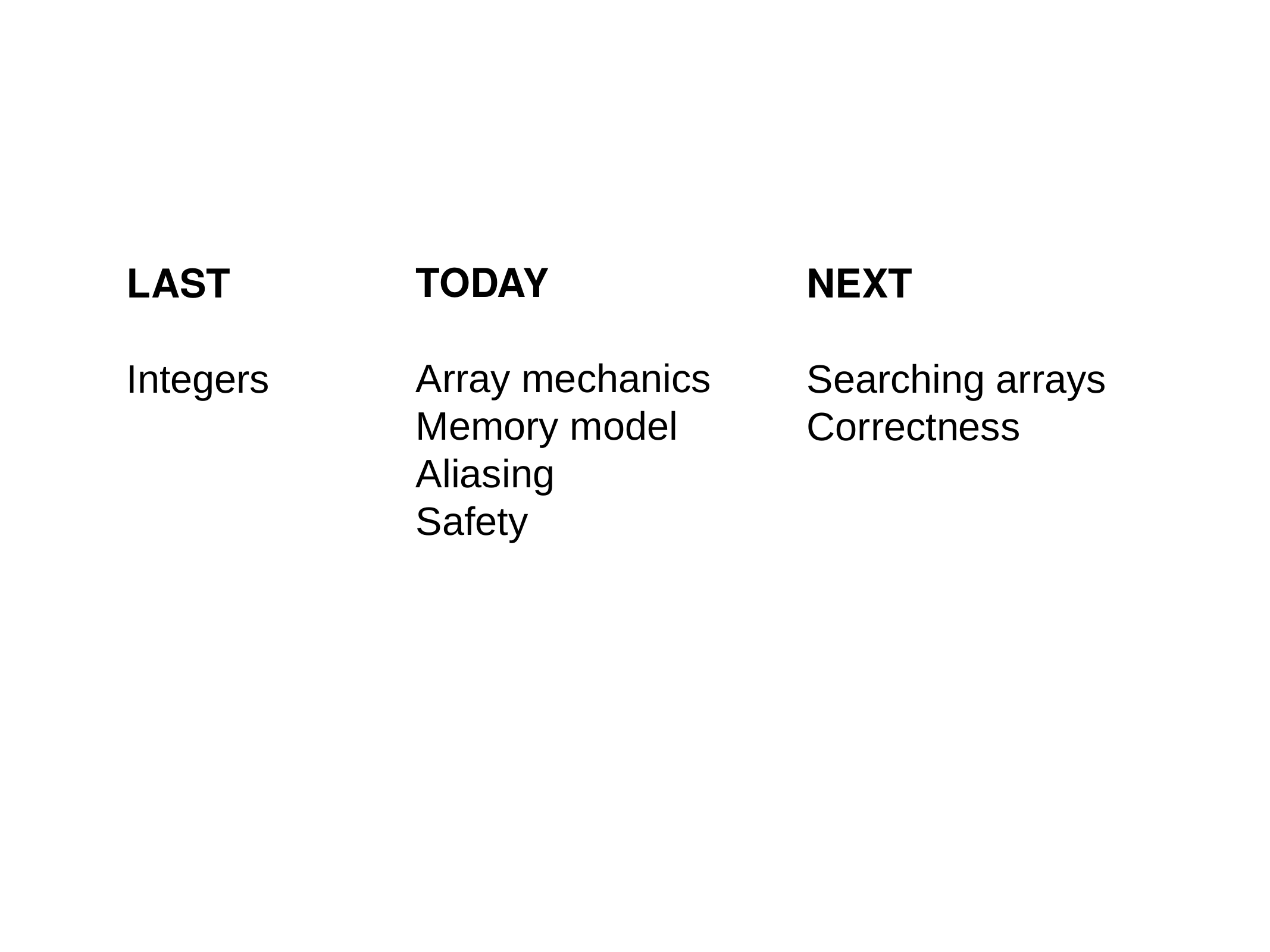

TODAY

Array mechanics
Memory model
Aliasing
Safety
NEXT

Searching arrays
Correctness
LAST

Integers